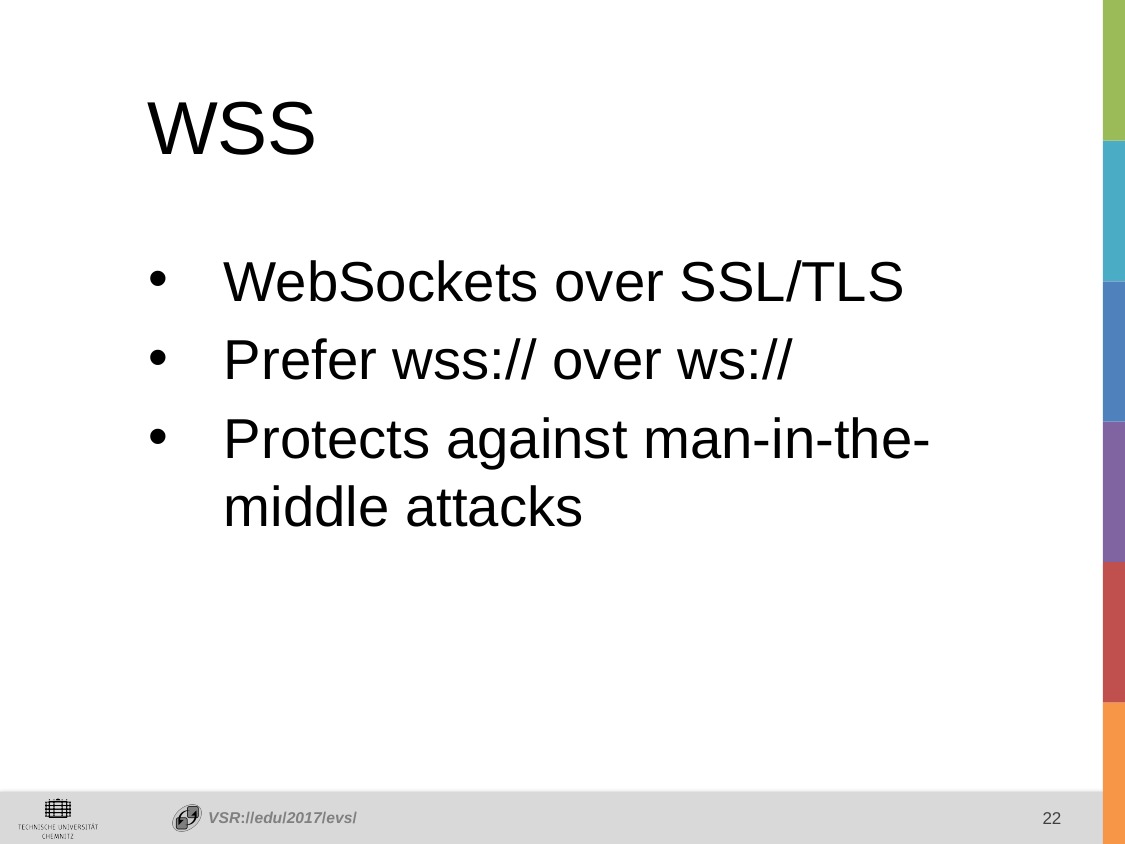

WSS

WebSockets over SSL/TLS
Prefer wss:// over ws://
Protects against man-in-the-middle attacks
VSR://edu/2017/evs/
22